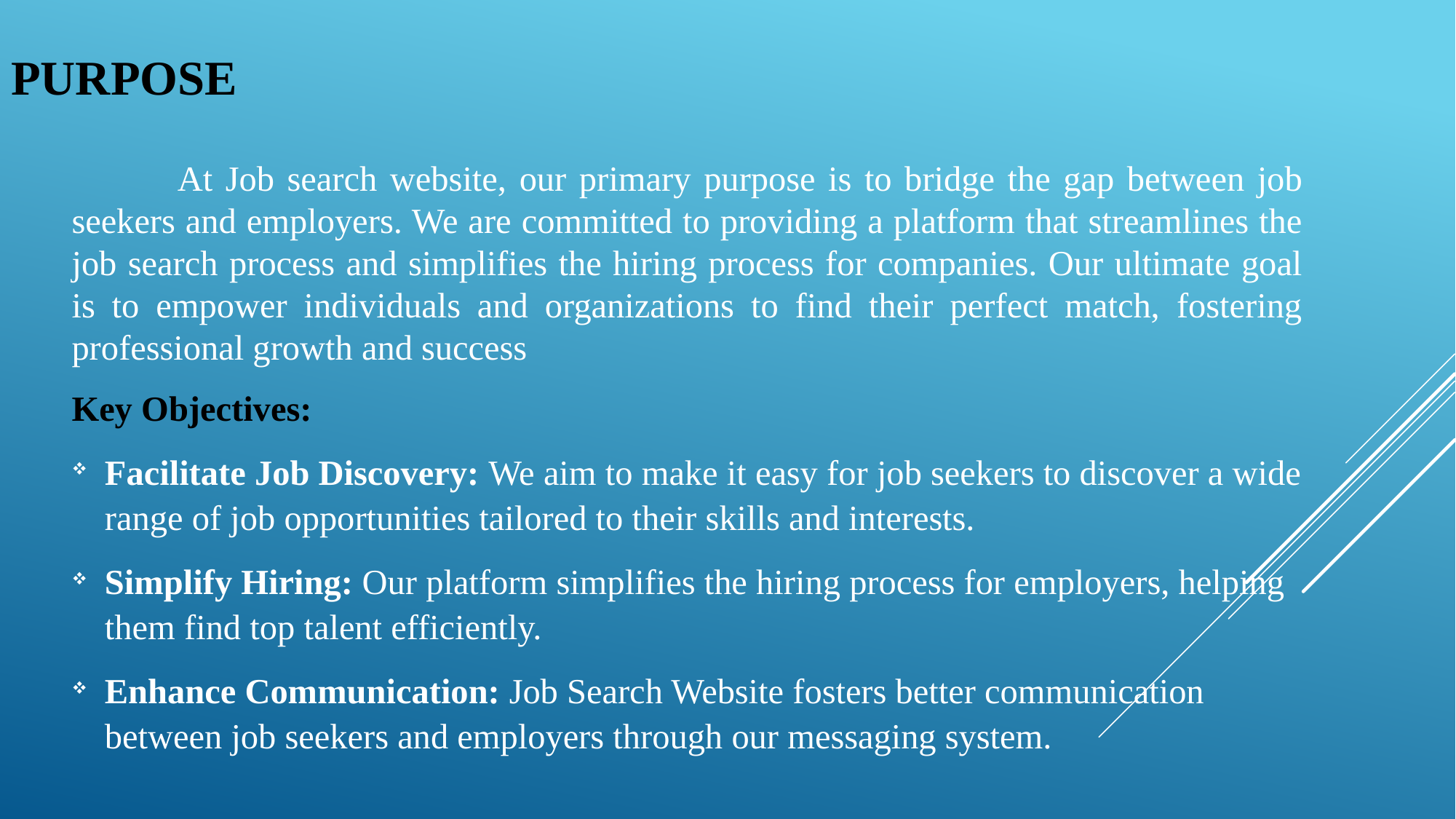

# PURPOSE

	At Job search website, our primary purpose is to bridge the gap between job seekers and employers. We are committed to providing a platform that streamlines the job search process and simplifies the hiring process for companies. Our ultimate goal is to empower individuals and organizations to find their perfect match, fostering professional growth and success
Key Objectives:
Facilitate Job Discovery: We aim to make it easy for job seekers to discover a wide range of job opportunities tailored to their skills and interests.
Simplify Hiring: Our platform simplifies the hiring process for employers, helping them find top talent efficiently.
Enhance Communication: Job Search Website fosters better communication between job seekers and employers through our messaging system.